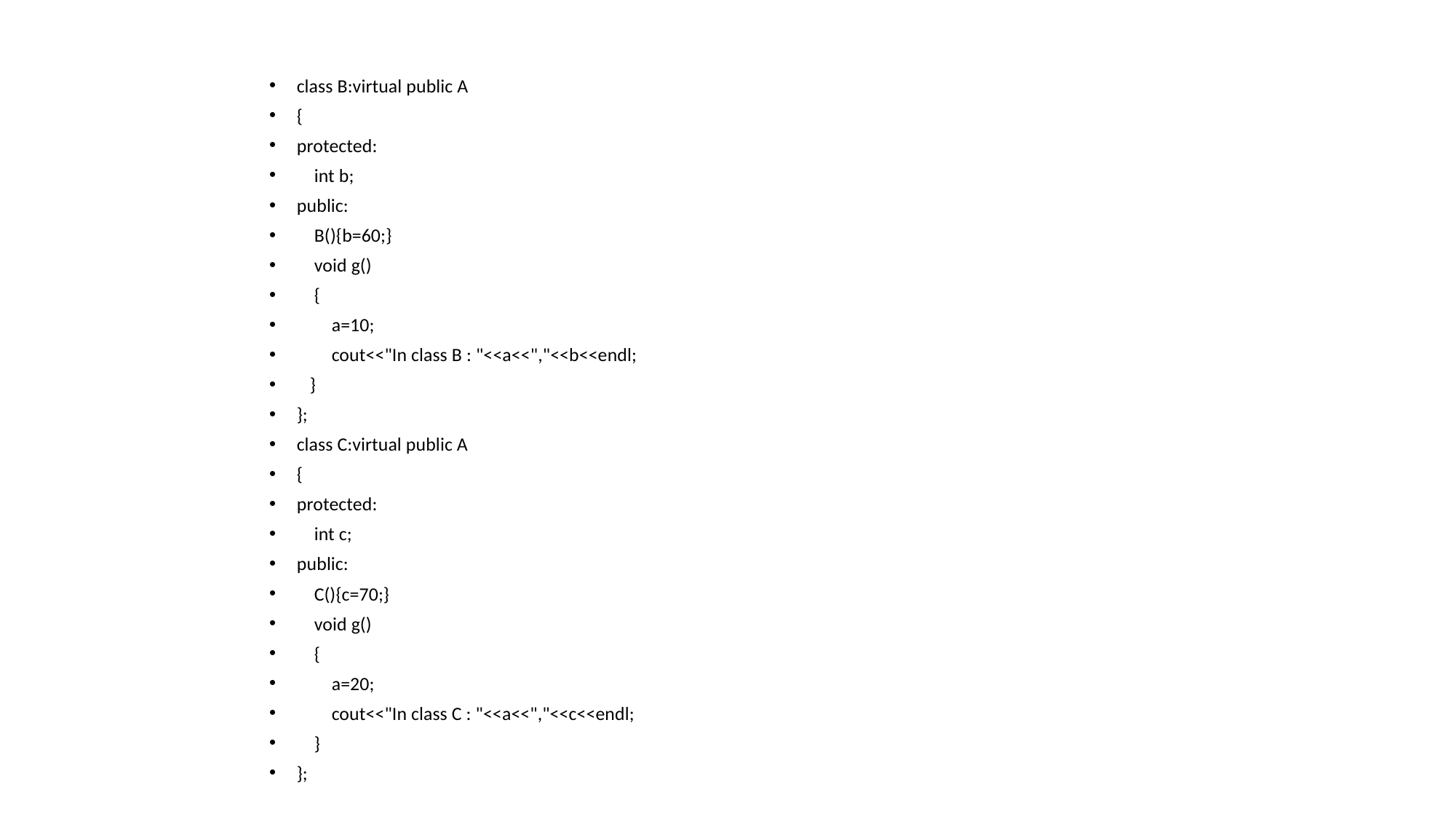

class B:virtual public A
{
protected:
    int b;
public:
    B(){b=60;}
    void g()
    {
        a=10;
        cout<<"In class B : "<<a<<","<<b<<endl;
   }
};
class C:virtual public A
{
protected:
    int c;
public:
    C(){c=70;}
    void g()
    {
        a=20;
        cout<<"In class C : "<<a<<","<<c<<endl;
    }
};